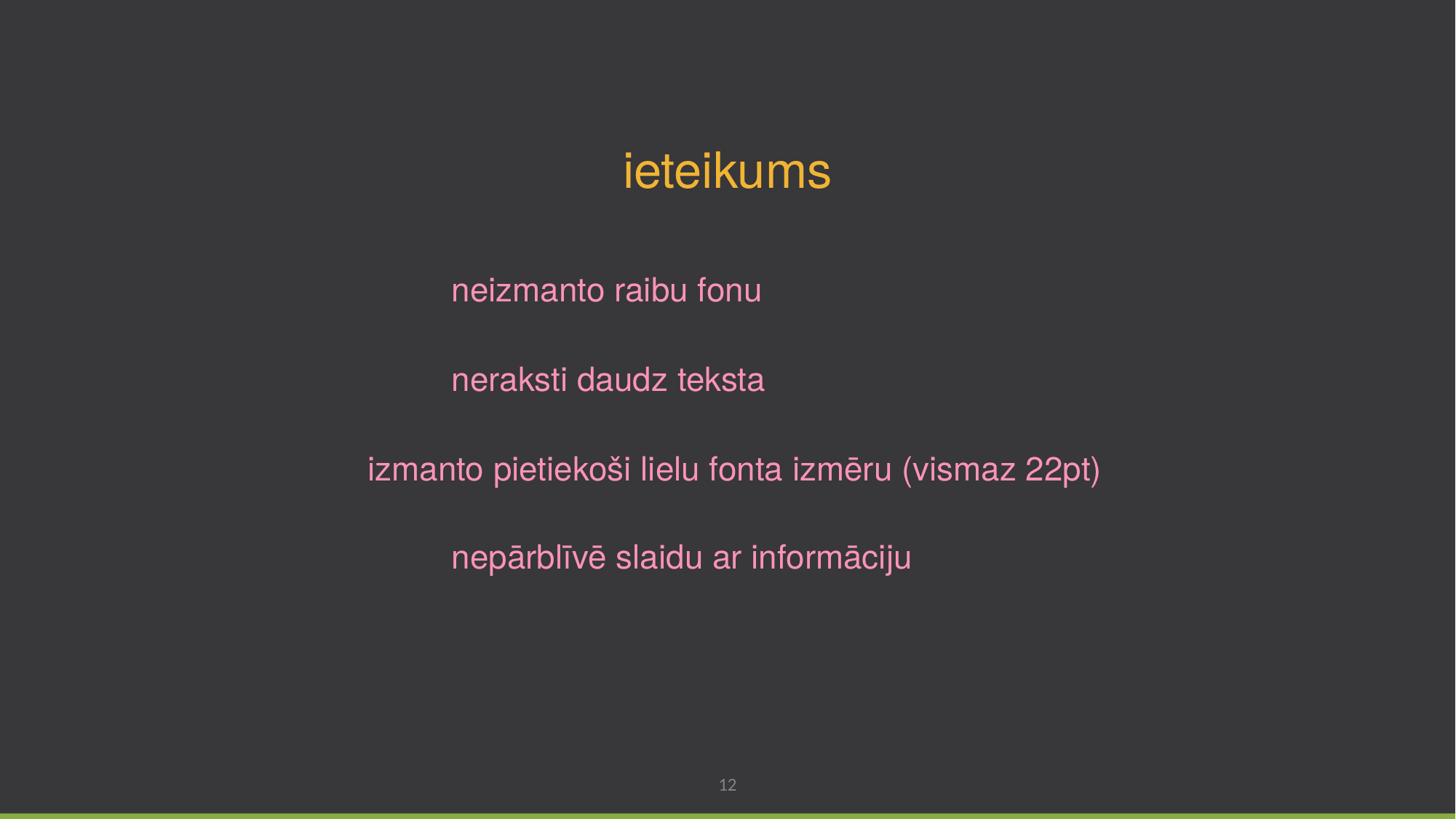

ieteikums
neizmanto raibu fonu
neraksti daudz teksta
izmanto pietiekoši lielu fonta izmēru (vismaz 22pt)
nepārblīvē slaidu ar informāciju
12